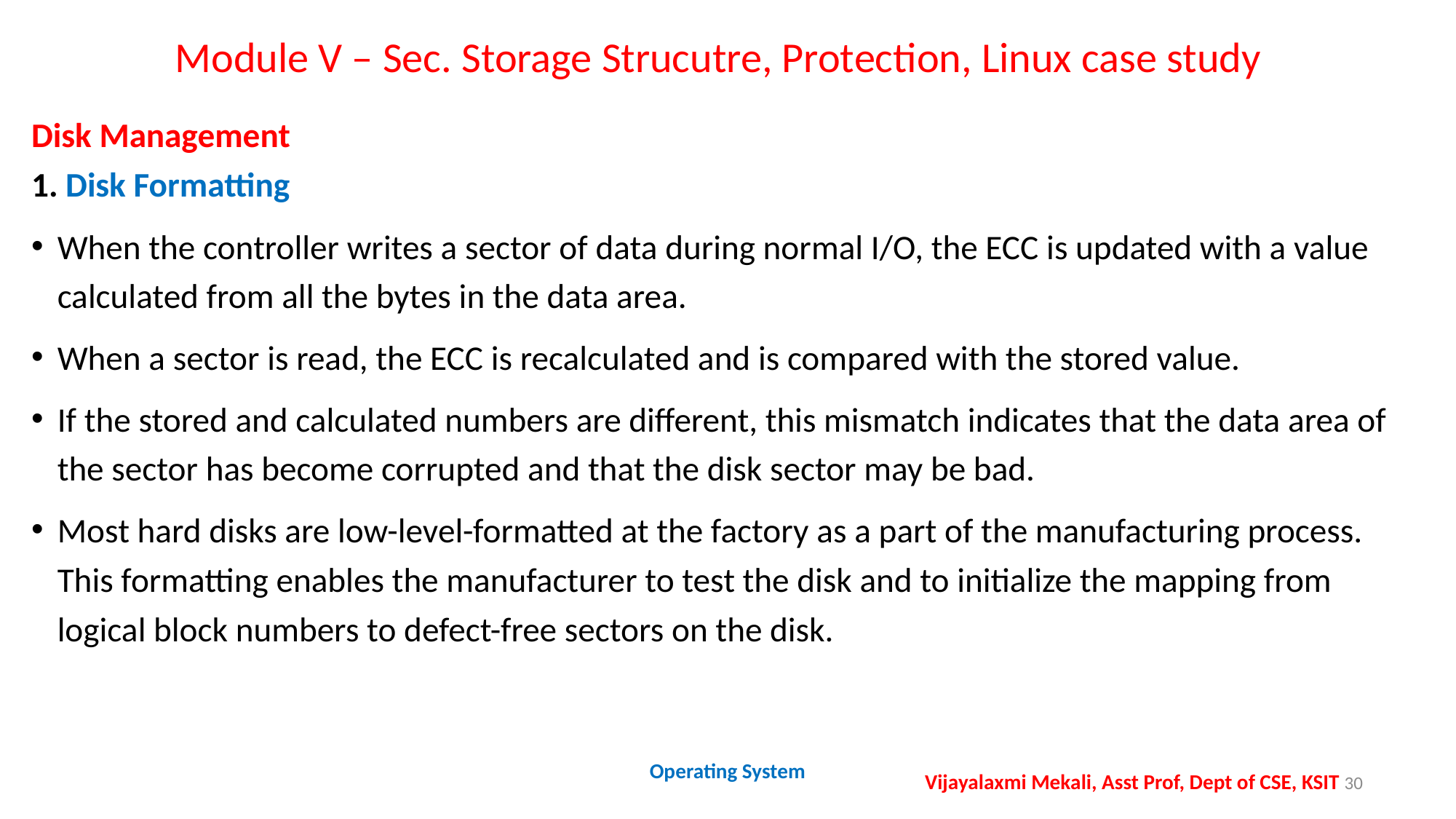

# Module V – Sec. Storage Strucutre, Protection, Linux case study
Disk Management
1. Disk Formatting
When the controller writes a sector of data during normal I/O, the ECC is updated with a value calculated from all the bytes in the data area.
When a sector is read, the ECC is recalculated and is compared with the stored value.
If the stored and calculated numbers are different, this mismatch indicates that the data area of the sector has become corrupted and that the disk sector may be bad.
Most hard disks are low-level-formatted at the factory as a part of the manufacturing process. This formatting enables the manufacturer to test the disk and to initialize the mapping from logical block numbers to defect-free sectors on the disk.

Operating System

Vijayalaxmi Mekali, Asst Prof, Dept of CSE, KSIT 30